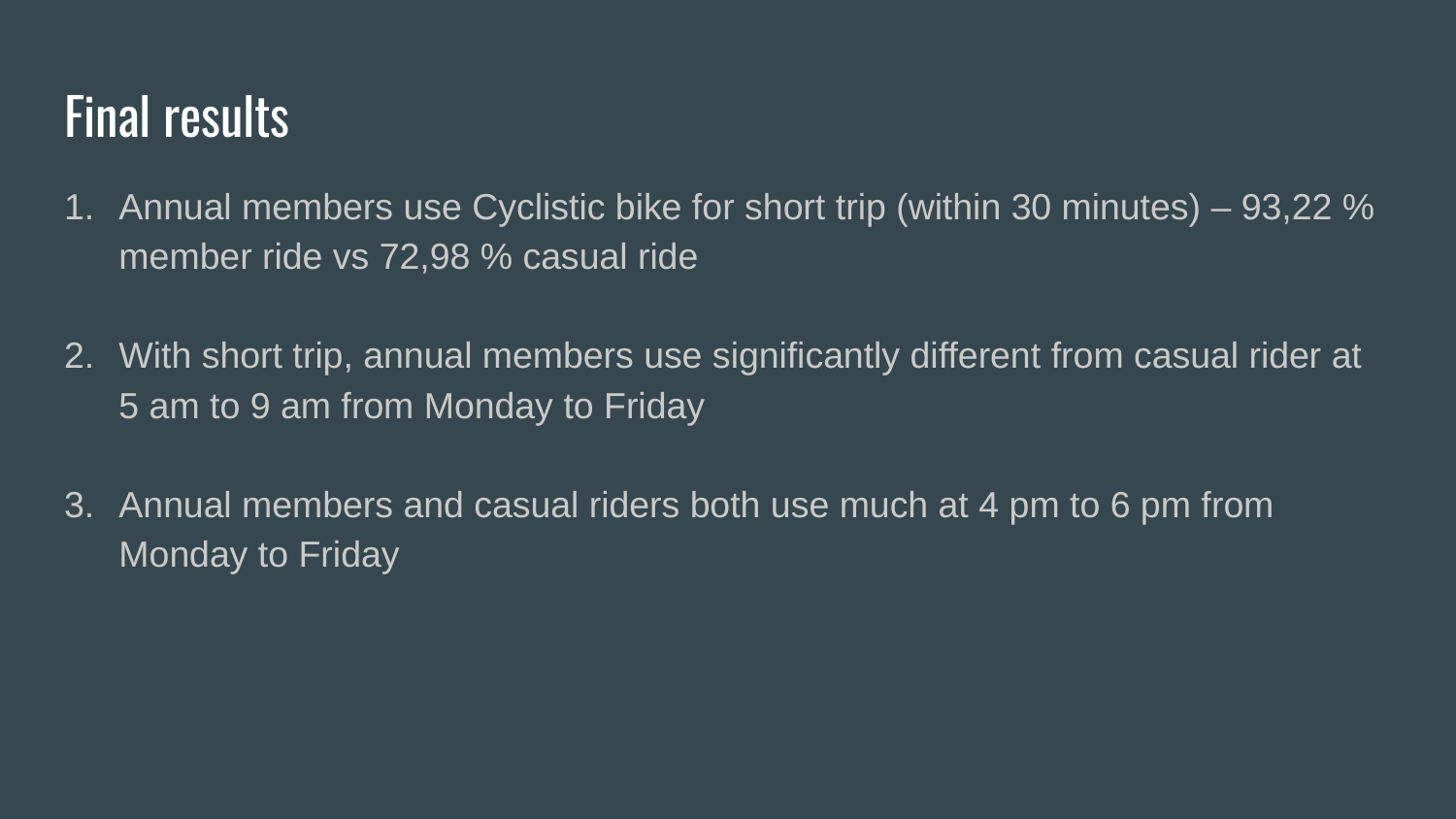

# Final results
Annual members use Cyclistic bike for short trip (within 30 minutes) – 93,22 % member ride vs 72,98 % casual ride
With short trip, annual members use significantly different from casual rider at 5 am to 9 am from Monday to Friday
Annual members and casual riders both use much at 4 pm to 6 pm from Monday to Friday